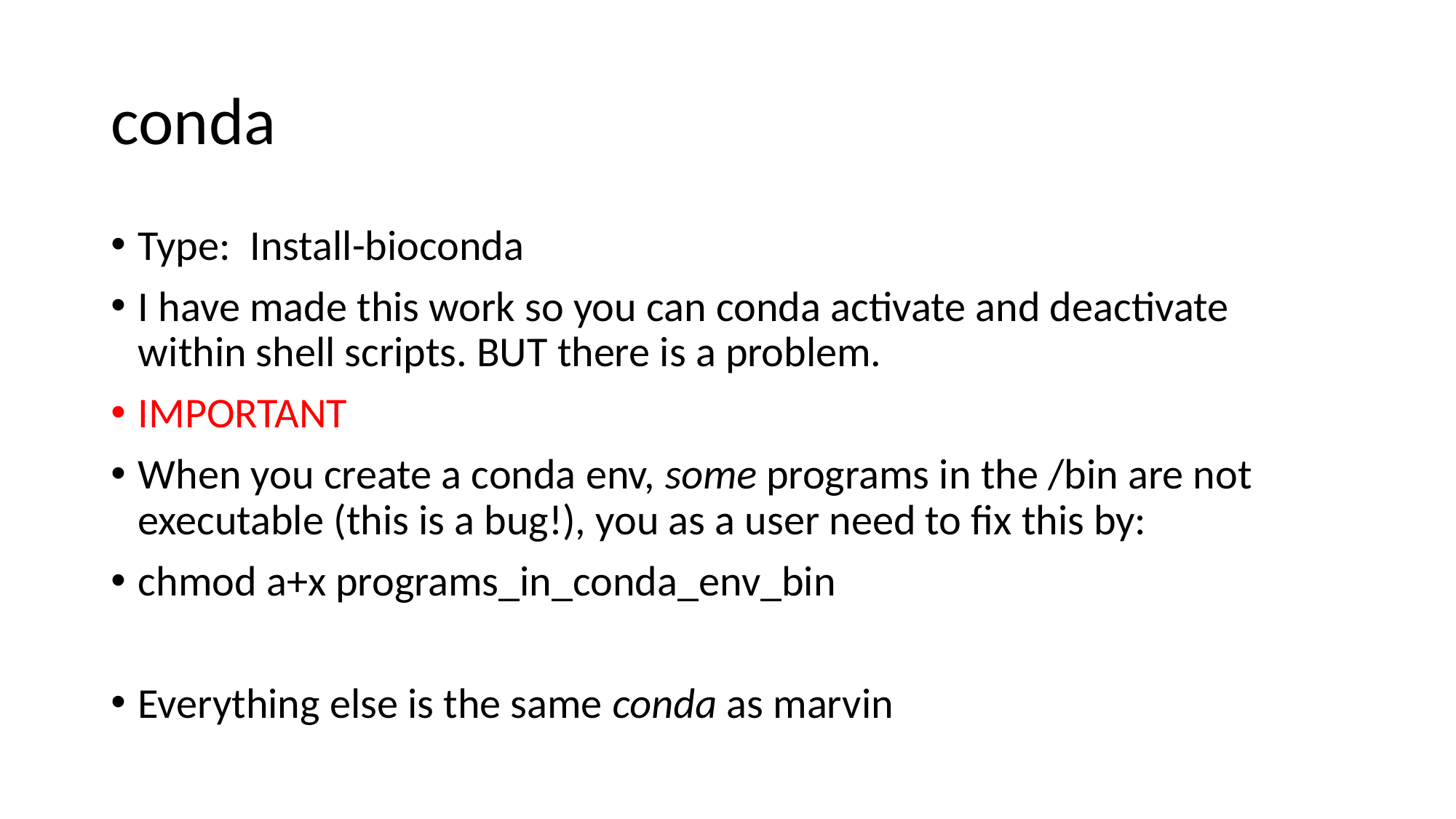

# conda
Type:  Install-bioconda
I have made this work so you can conda activate and deactivate within shell scripts. BUT there is a problem.
IMPORTANT
When you create a conda env, some programs in the /bin are not executable (this is a bug!), you as a user need to fix this by:
chmod a+x programs_in_conda_env_bin

Everything else is the same conda as marvin